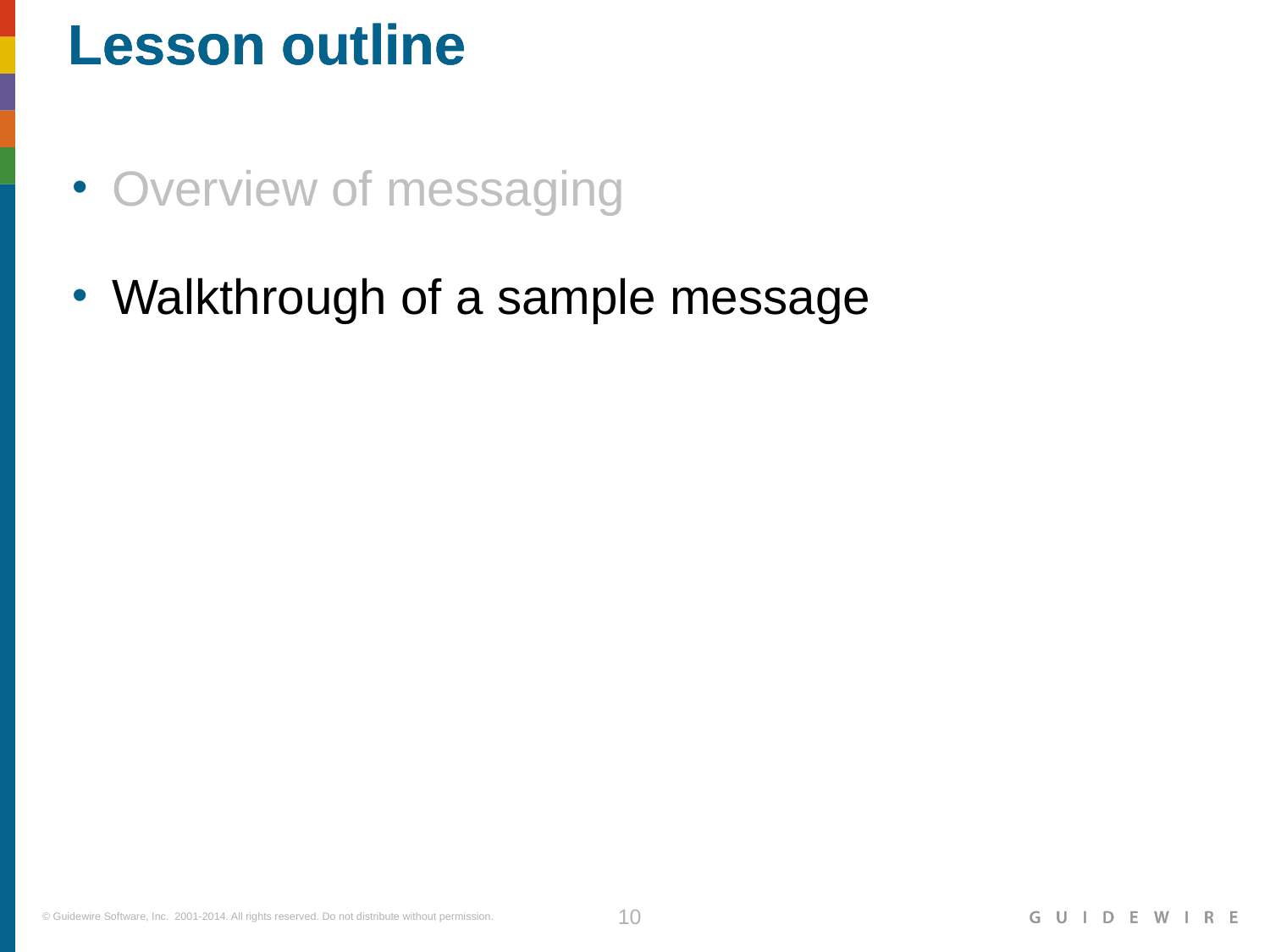

Overview of messaging
Walkthrough of a sample message